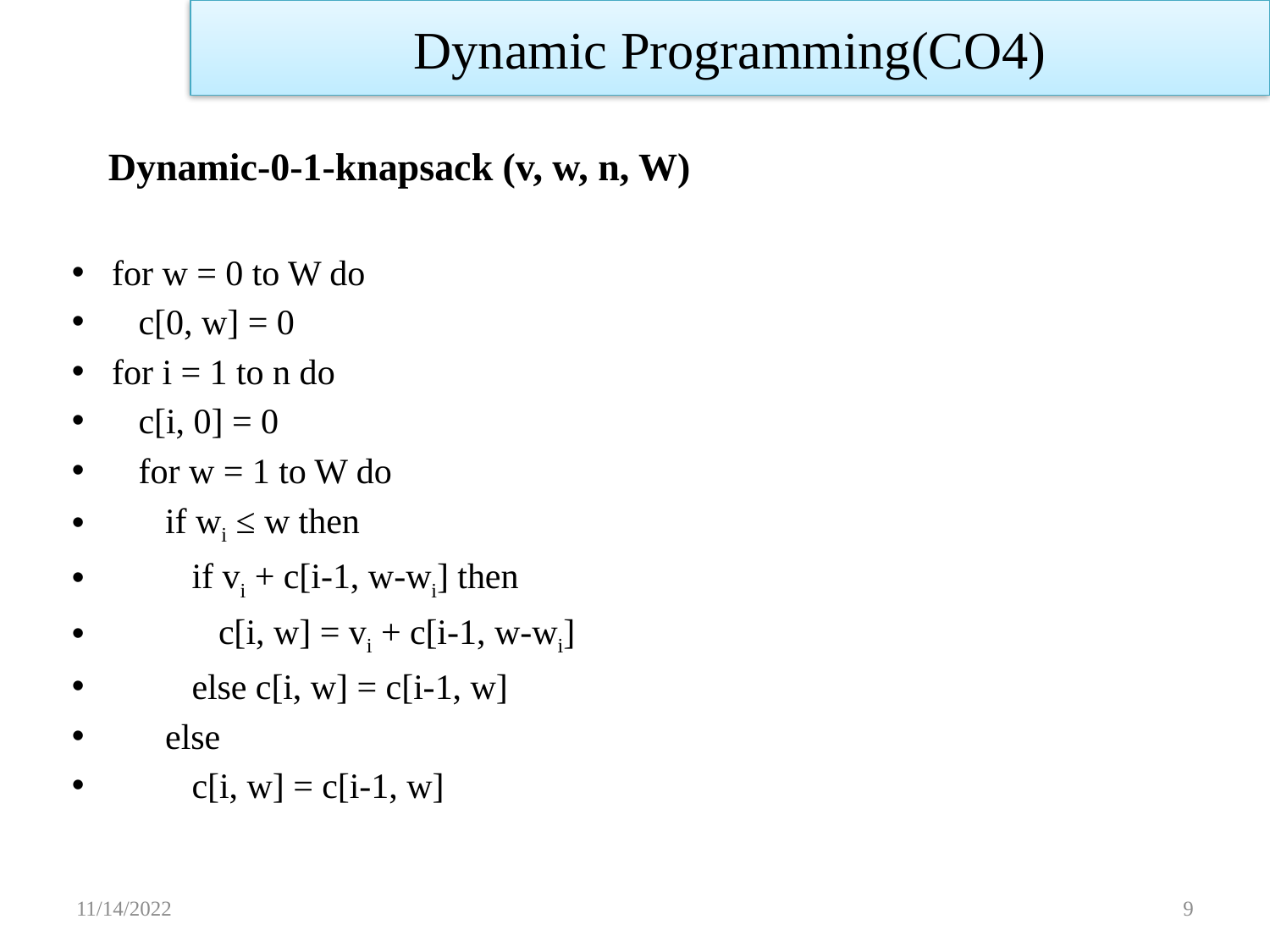

Dynamic Programming(CO4)
    Dynamic-0-1-knapsack (v, w, n, W)

for w = 0 to W do
   c[0, w] = 0
for i = 1 to n do
   c[i, 0] = 0
   for w = 1 to W do
      if wi ≤ w then
         if vi + c[i-1, w-wi] then
            c[i, w] = vi + c[i-1, w-wi]
         else c[i, w] = c[i-1, w]
      else
         c[i, w] = c[i-1, w]

11/14/2022
9